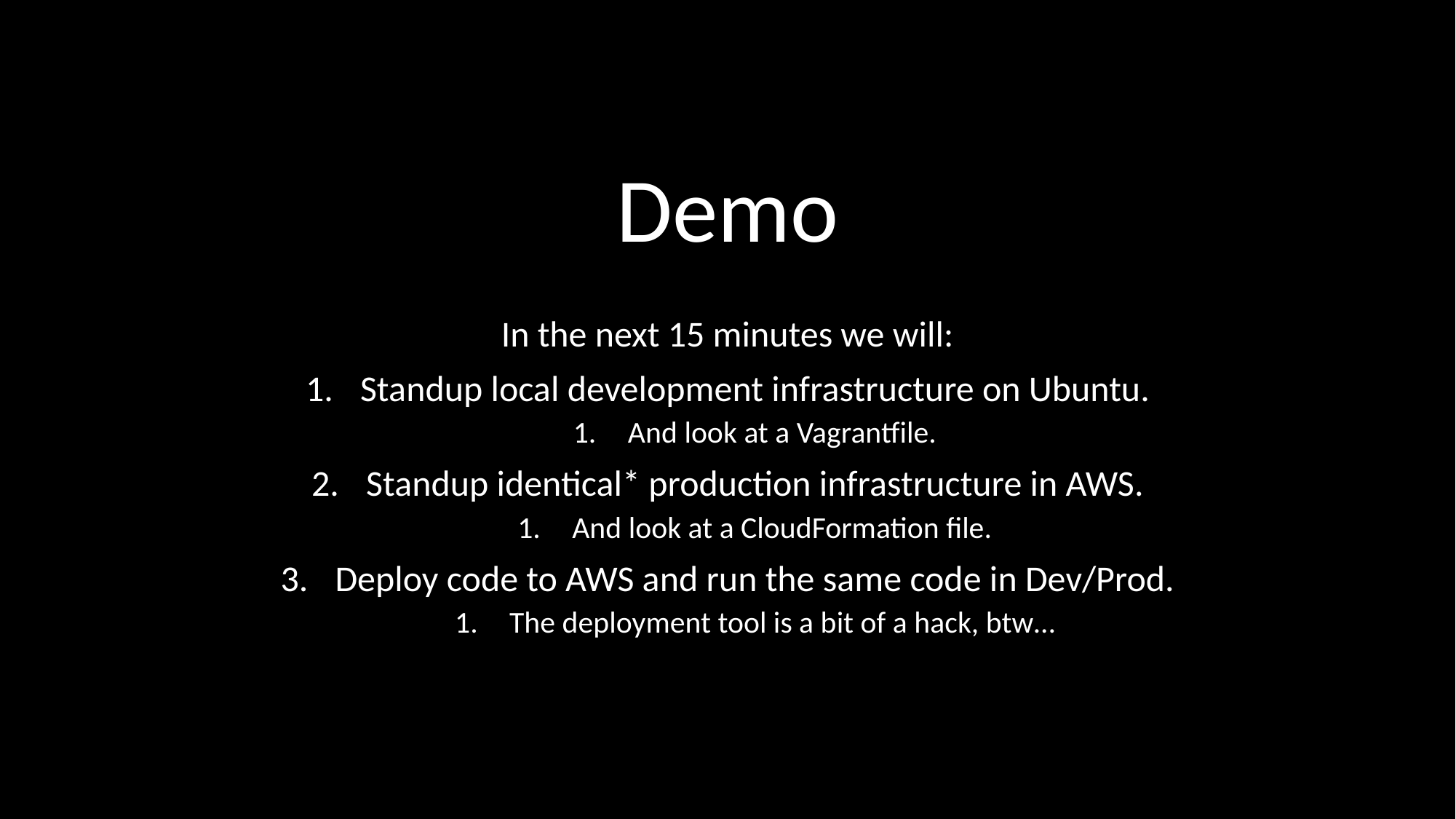

# Demo
In the next 15 minutes we will:
Standup local development infrastructure on Ubuntu.
And look at a Vagrantfile.
Standup identical* production infrastructure in AWS.
And look at a CloudFormation file.
Deploy code to AWS and run the same code in Dev/Prod.
The deployment tool is a bit of a hack, btw…